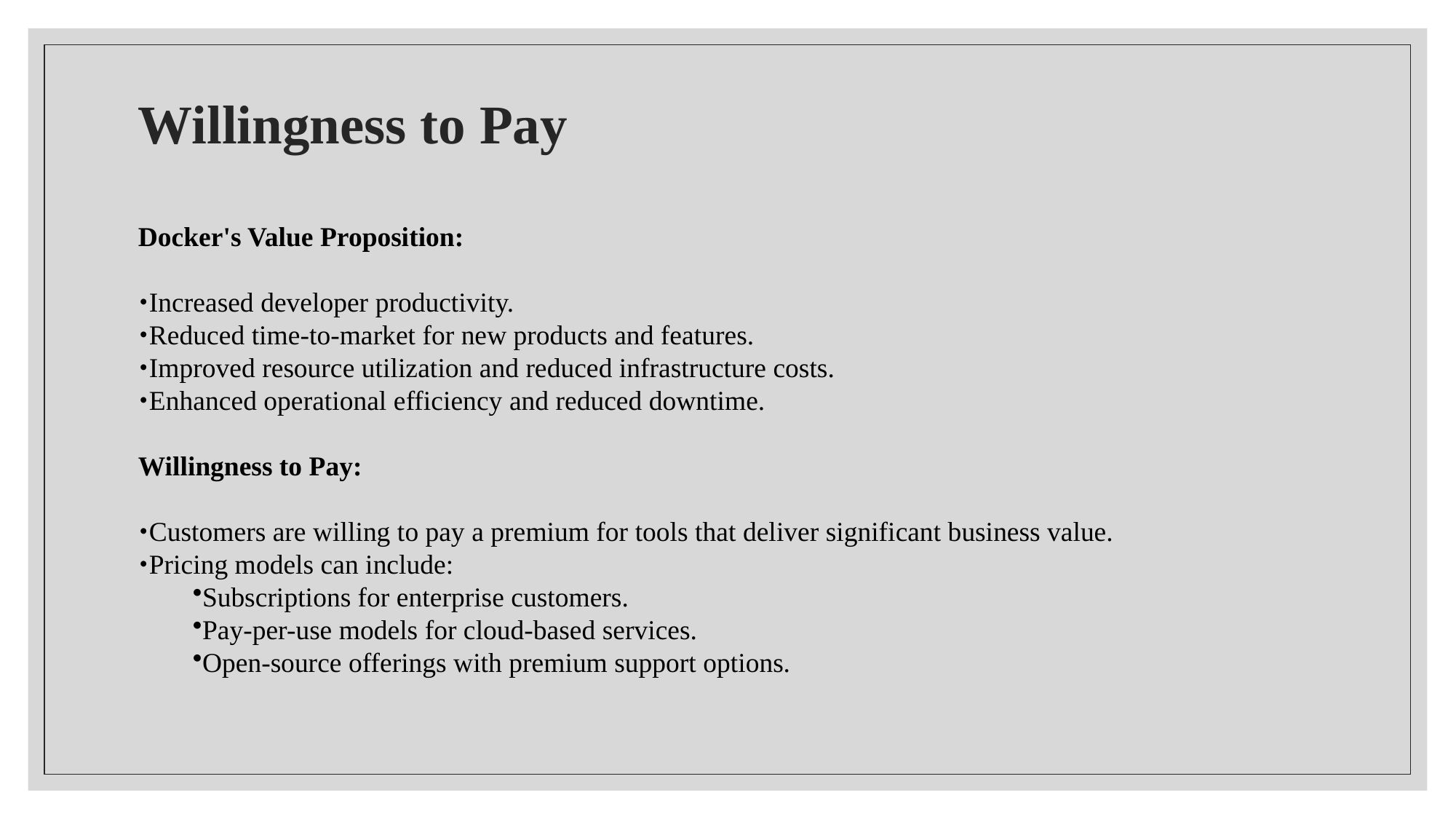

# Willingness to Pay
Docker's Value Proposition:

Increased developer productivity.
Reduced time-to-market for new products and features.
Improved resource utilization and reduced infrastructure costs.
Enhanced operational efficiency and reduced downtime.

Willingness to Pay:

Customers are willing to pay a premium for tools that deliver significant business value.
Pricing models can include:
Subscriptions for enterprise customers.
Pay-per-use models for cloud-based services.
Open-source offerings with premium support options.